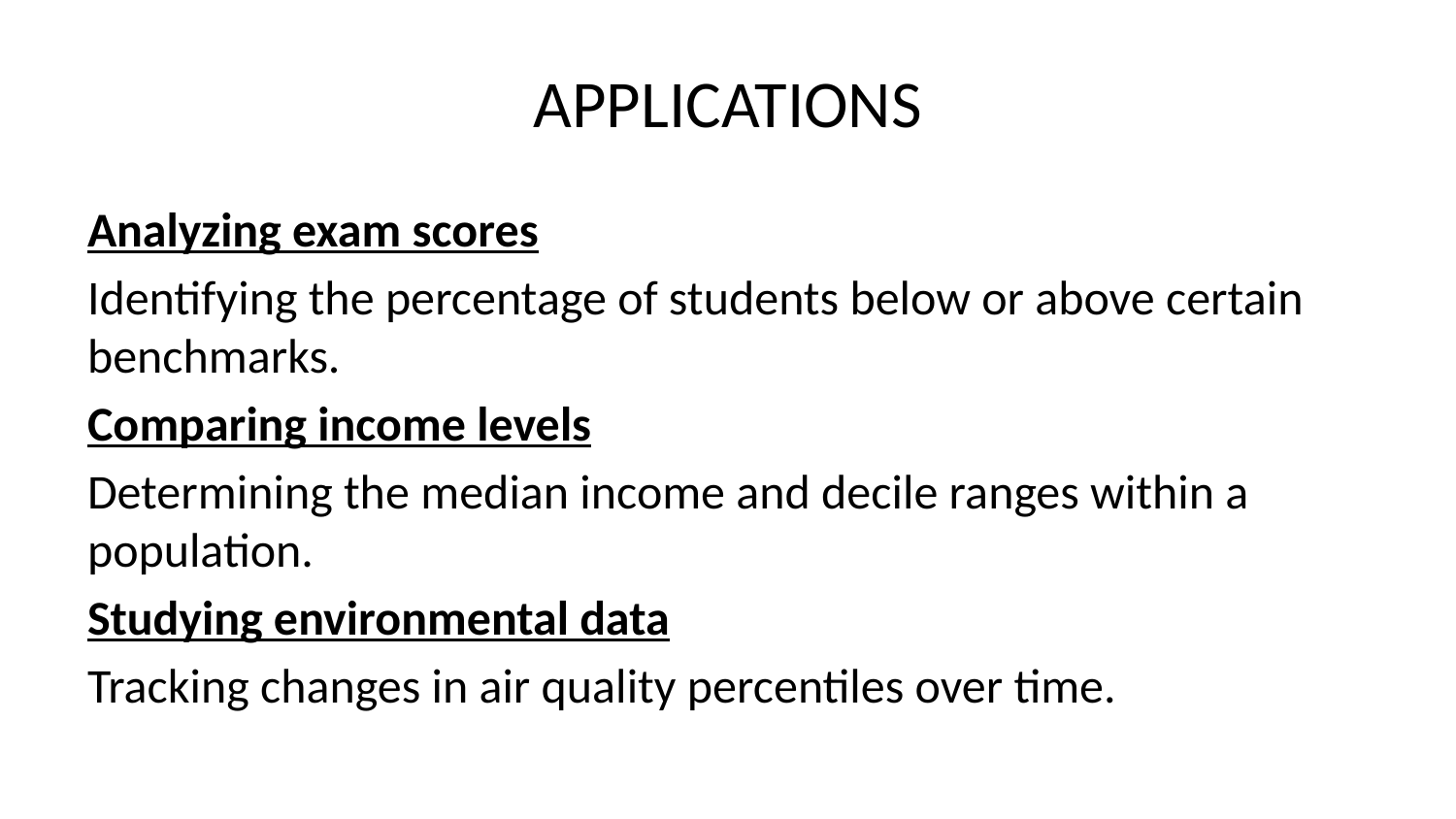

# APPLICATIONS
Analyzing exam scores
Identifying the percentage of students below or above certain benchmarks.
Comparing income levels
Determining the median income and decile ranges within a population.
Studying environmental data
Tracking changes in air quality percentiles over time.